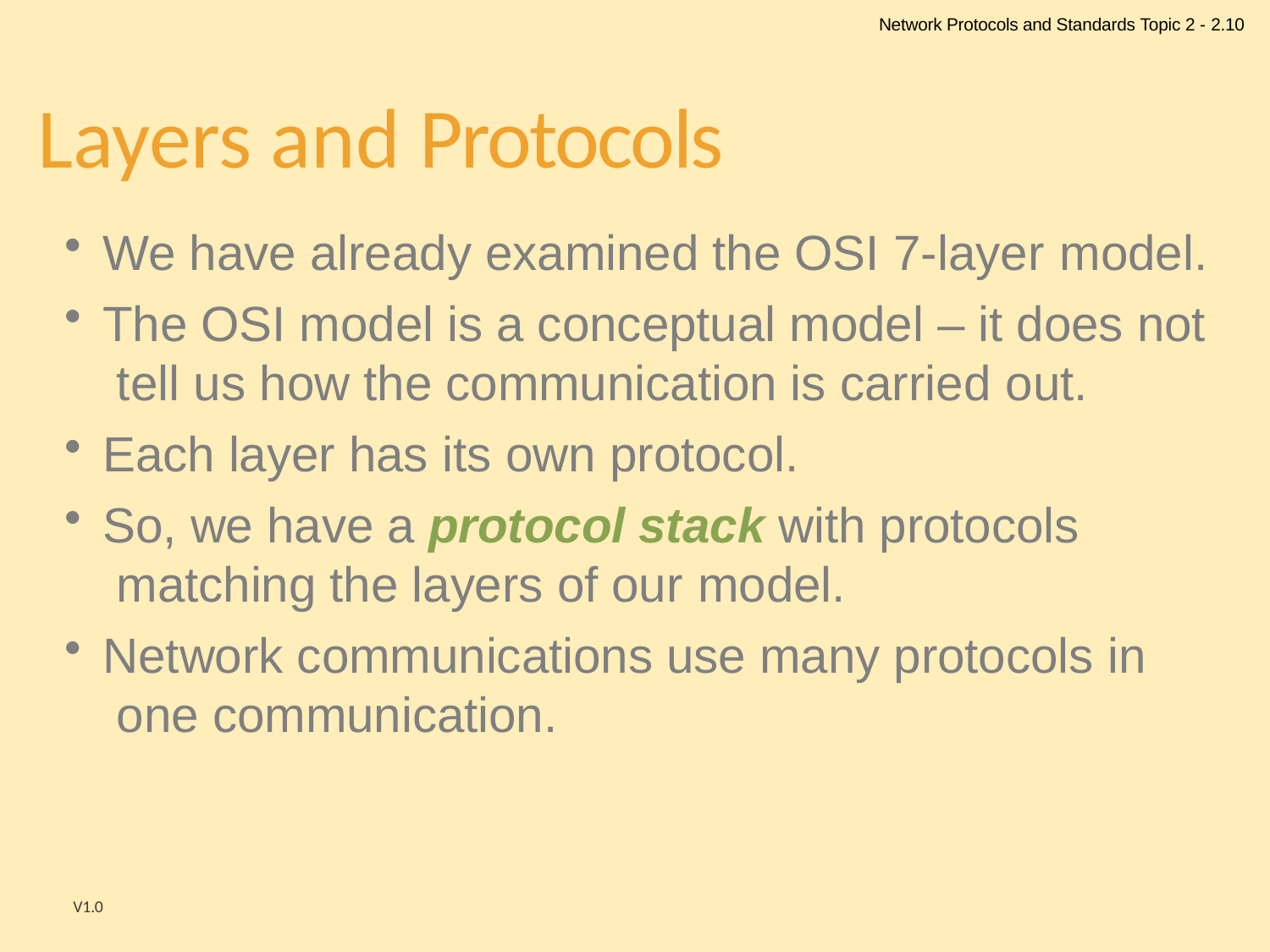

Network Protocols and Standards Topic 2 - 2.10
# Layers and Protocols
We have already examined the OSI 7-layer model.
The OSI model is a conceptual model – it does not  tell us how the communication is carried out.
Each layer has its own protocol.
So, we have a protocol stack with protocols  matching the layers of our model.
Network communications use many protocols in  one communication.
V1.0